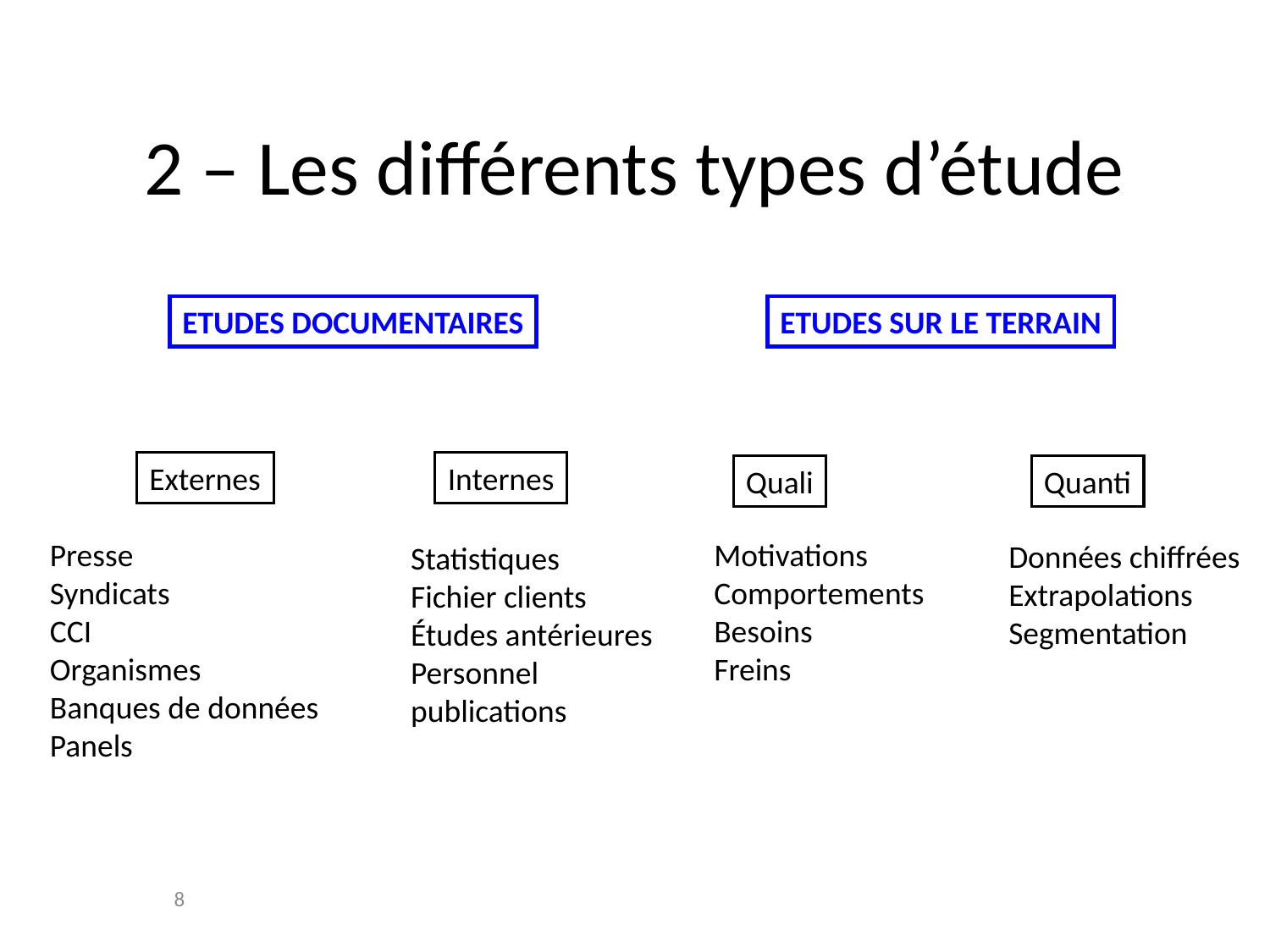

# 2 – Les différents types d’étude
ETUDES DOCUMENTAIRES
ETUDES SUR LE TERRAIN
Externes
Internes
Quali
Quanti
Presse
Syndicats
CCI
Organismes
Banques de données
Panels
Motivations
Comportements
Besoins
Freins
Données chiffrées
Extrapolations
Segmentation
Statistiques
Fichier clients
Études antérieures
Personnel
publications
8